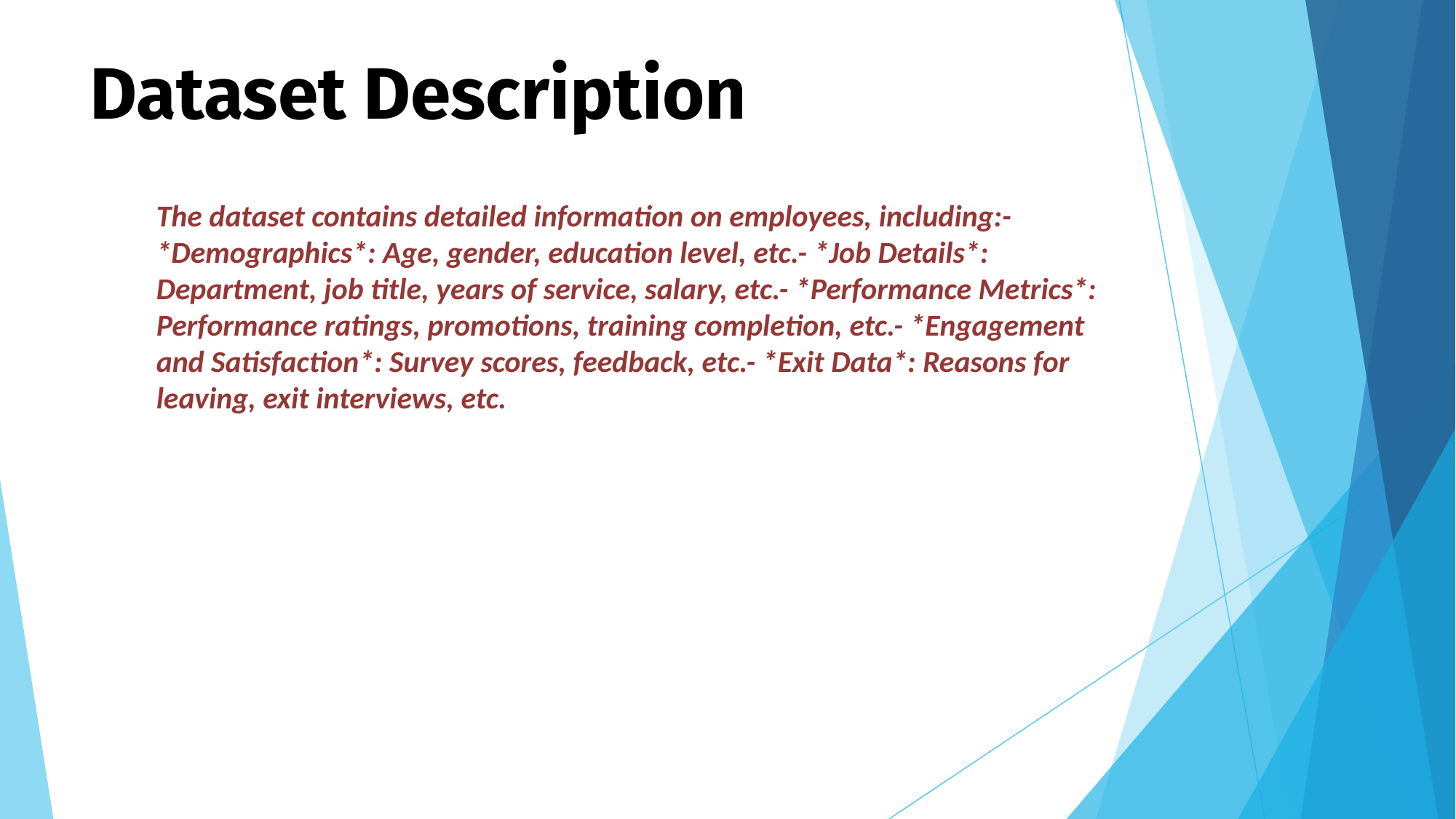

# Dataset Description
The dataset contains detailed information on employees, including:- *Demographics*: Age, gender, education level, etc.- *Job Details*: Department, job title, years of service, salary, etc.- *Performance Metrics*: Performance ratings, promotions, training completion, etc.- *Engagement and Satisfaction*: Survey scores, feedback, etc.- *Exit Data*: Reasons for leaving, exit interviews, etc.